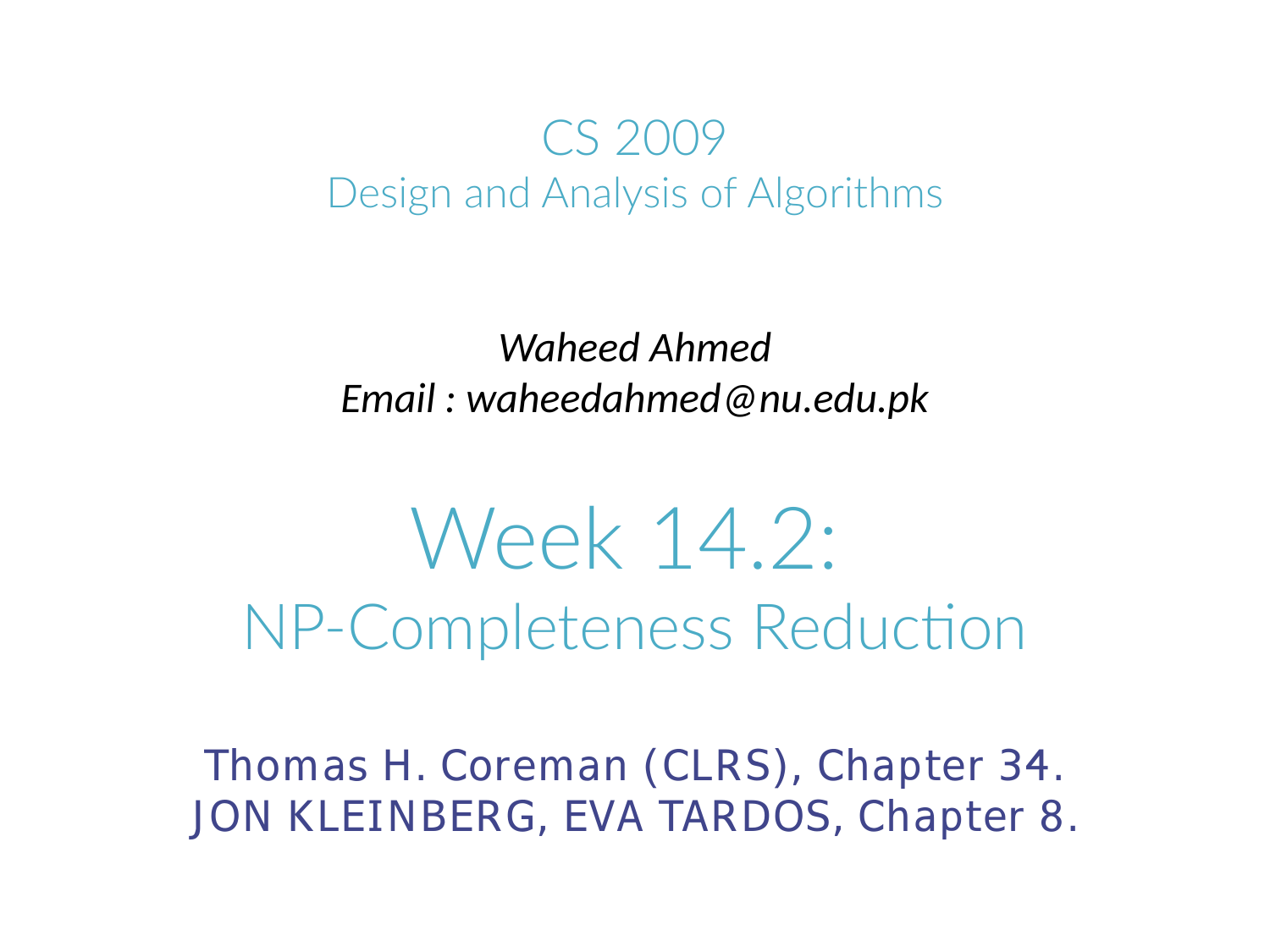

CS 2009
Design and Analysis of Algorithms
Waheed Ahmed
Email : waheedahmed@nu.edu.pk

Week 14.2:
NP-Completeness Reduction

Thomas H. Coreman (CLRS), Chapter 34.
JON KLEINBERG, EVA TARDOS, Chapter 8.